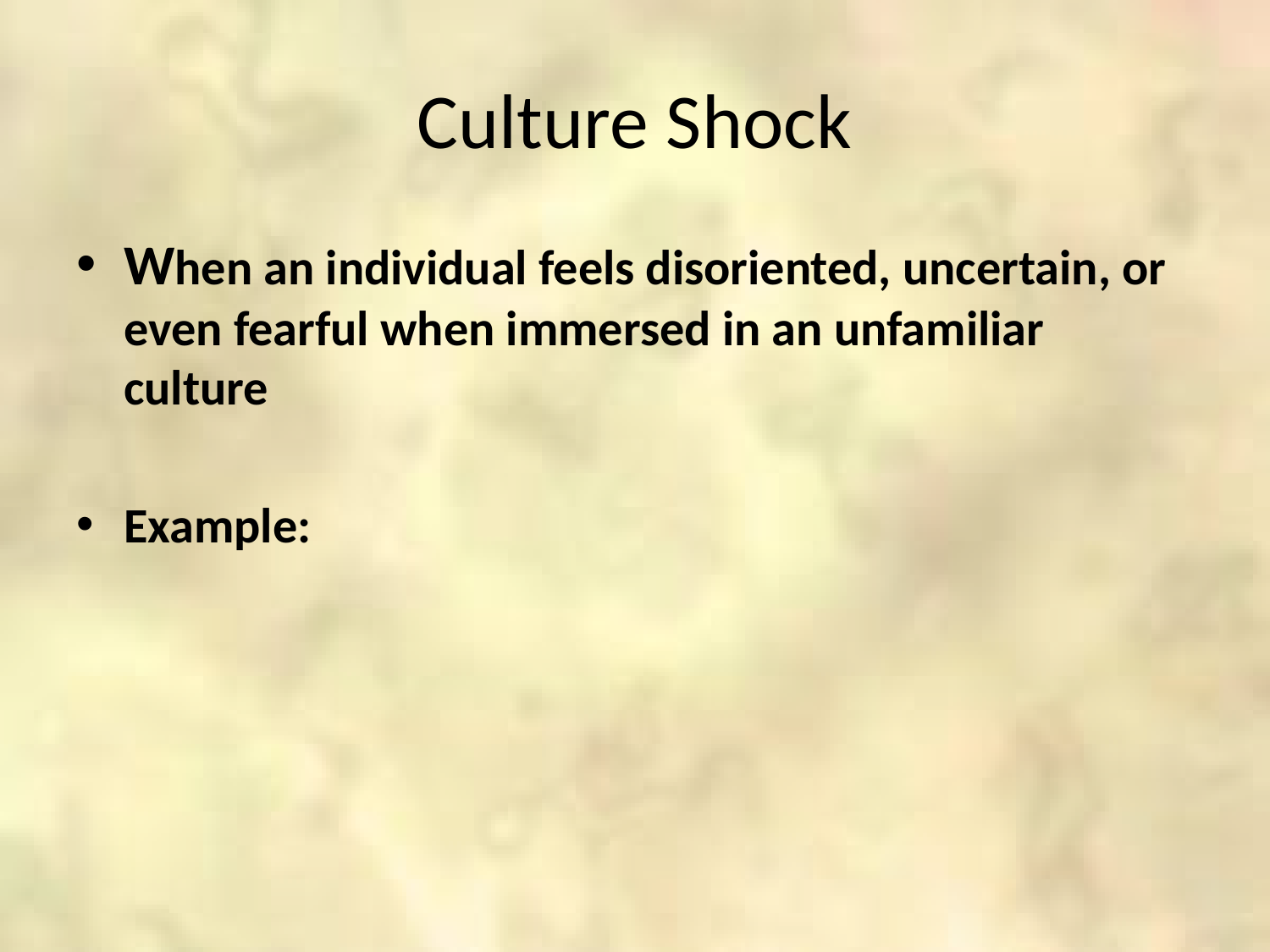

# Culture Shock
When an individual feels disoriented, uncertain, or even fearful when immersed in an unfamiliar culture

Example: